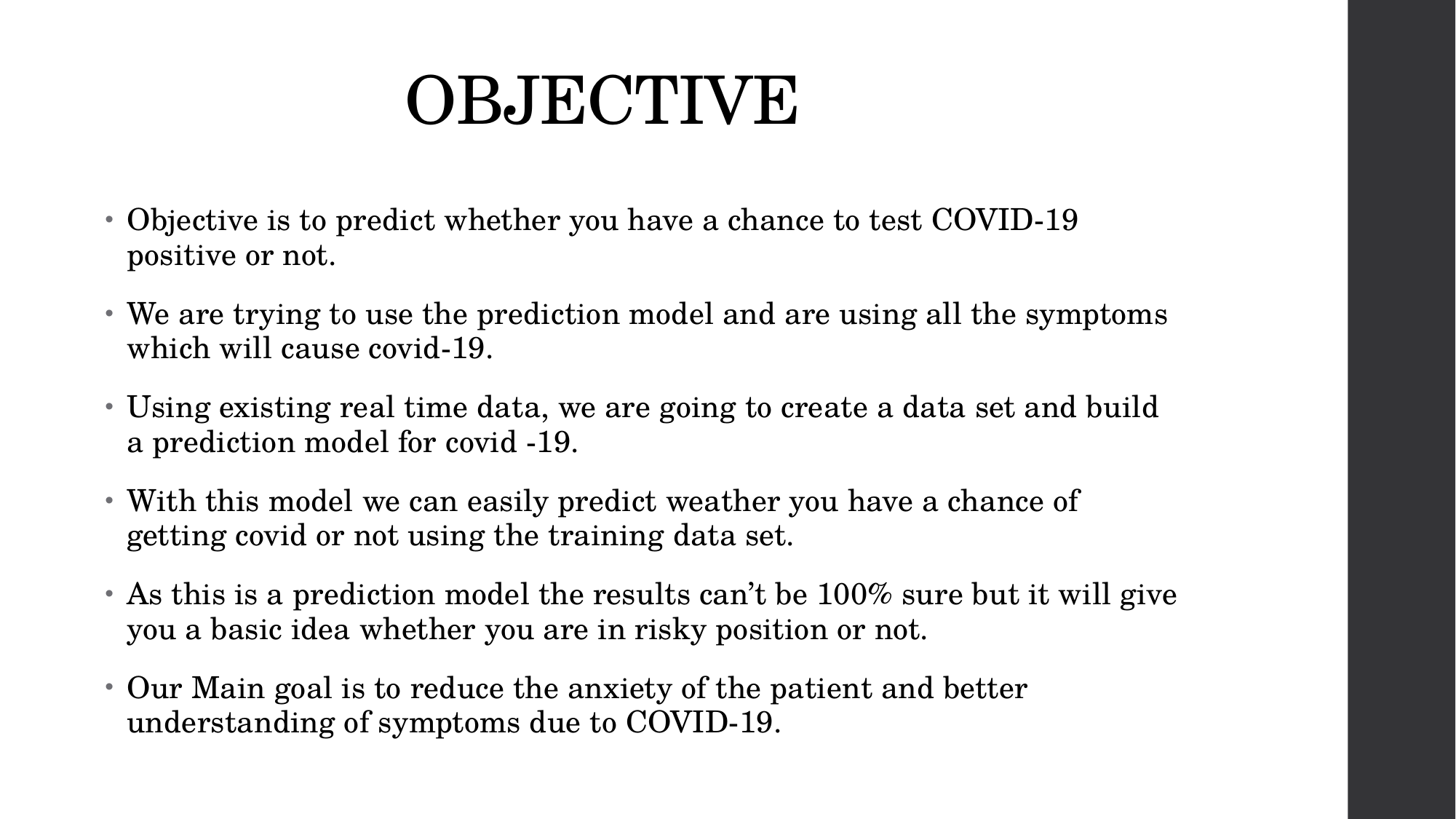

# OBJECTIVE
Objective is to predict whether you have a chance to test COVID-19 positive or not.
We are trying to use the prediction model and are using all the symptoms which will cause covid-19.
Using existing real time data, we are going to create a data set and build a prediction model for covid -19.
With this model we can easily predict weather you have a chance of getting covid or not using the training data set.
As this is a prediction model the results can’t be 100% sure but it will give you a basic idea whether you are in risky position or not.
Our Main goal is to reduce the anxiety of the patient and better understanding of symptoms due to COVID-19.